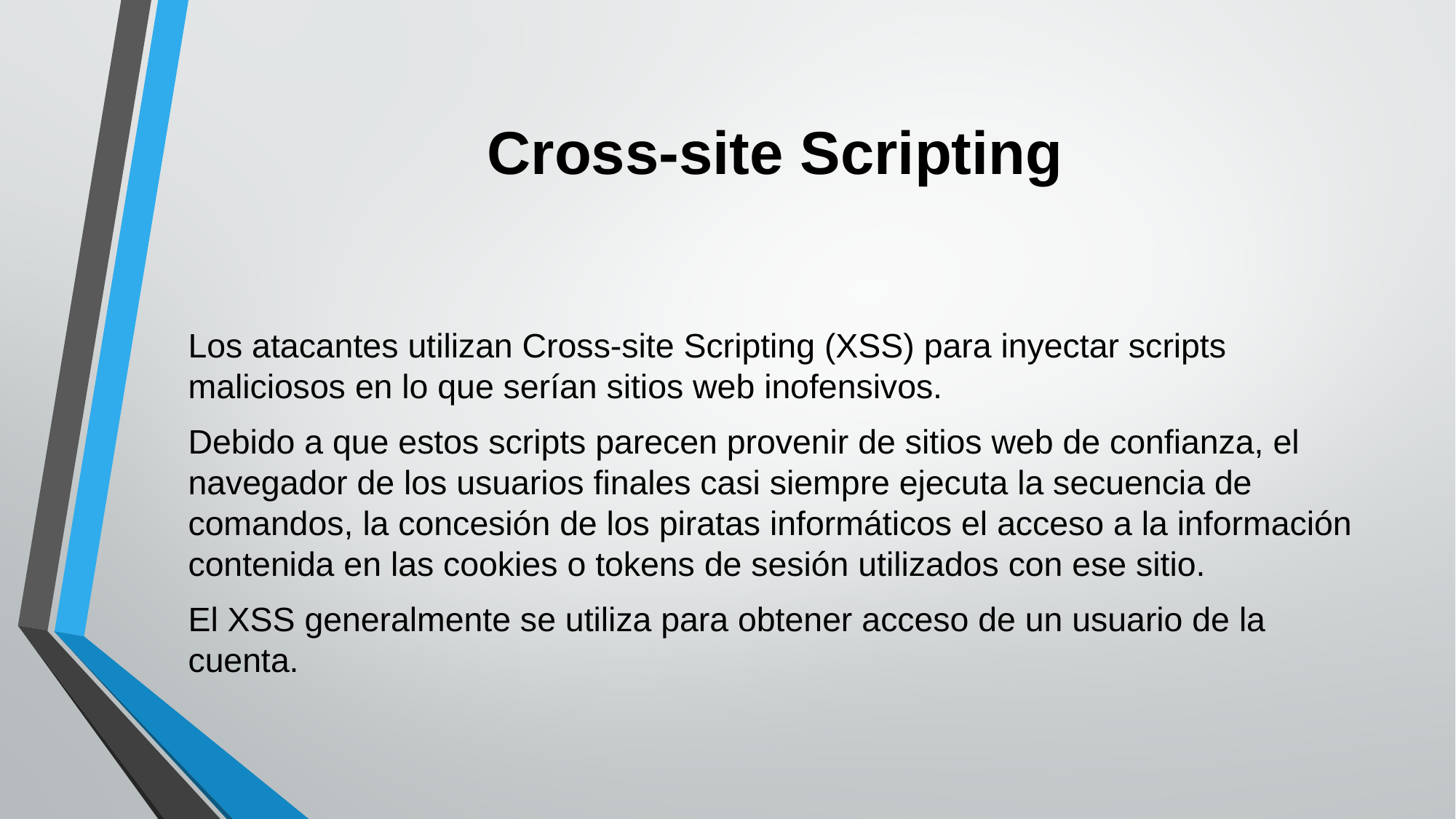

# Cross-site Scripting
Los atacantes utilizan Cross-site Scripting (XSS) para inyectar scripts maliciosos en lo que serían sitios web inofensivos.
Debido a que estos scripts parecen provenir de sitios web de confianza, el navegador de los usuarios finales casi siempre ejecuta la secuencia de comandos, la concesión de los piratas informáticos el acceso a la información contenida en las cookies o tokens de sesión utilizados con ese sitio.
El XSS generalmente se utiliza para obtener acceso de un usuario de la cuenta.